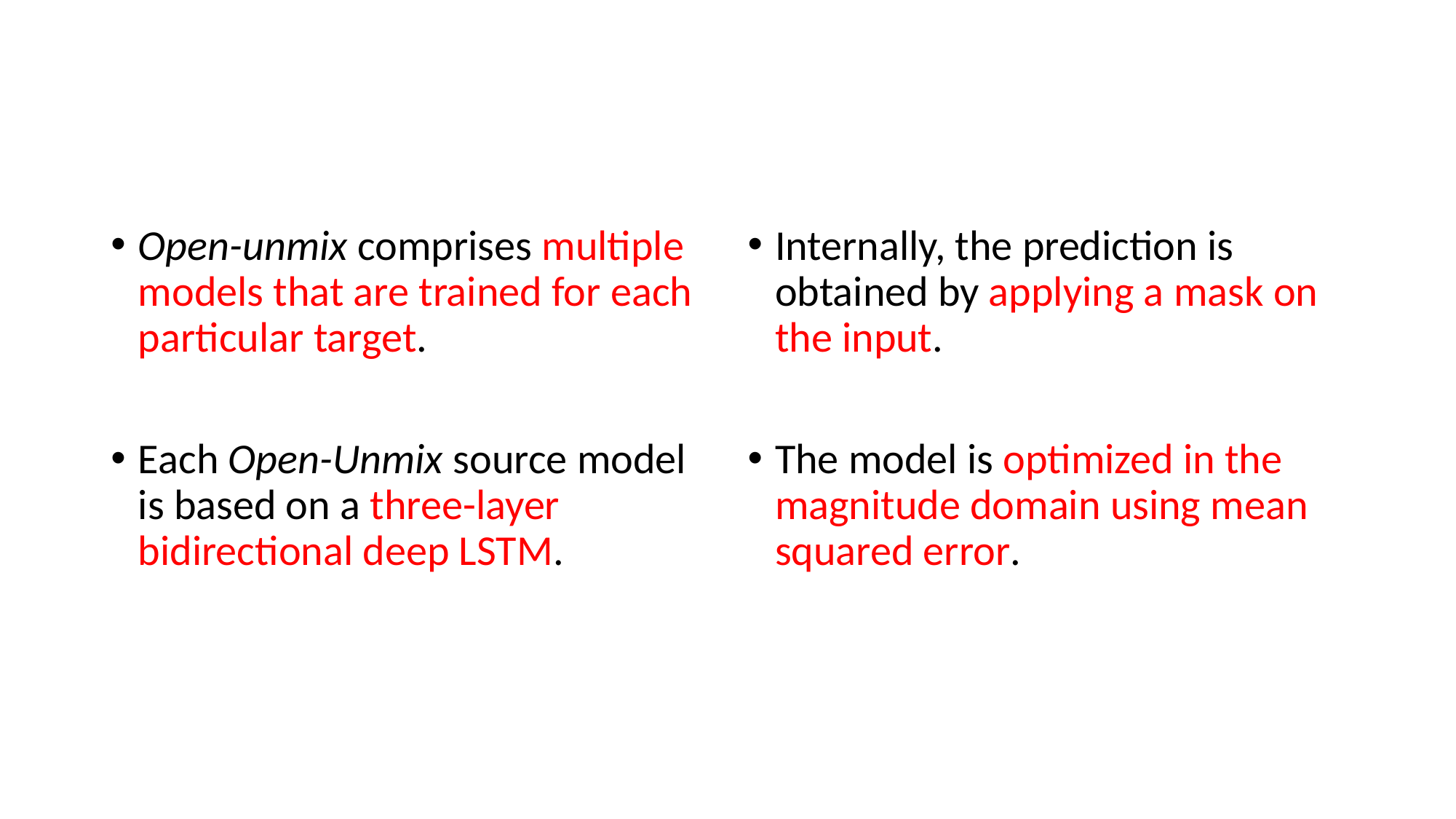

#
Open-unmix comprises multiple models that are trained for each particular target.

Each Open-Unmix source model is based on a three-layer bidirectional deep LSTM.
Internally, the prediction is obtained by applying a mask on the input.

The model is optimized in the magnitude domain using mean squared error.